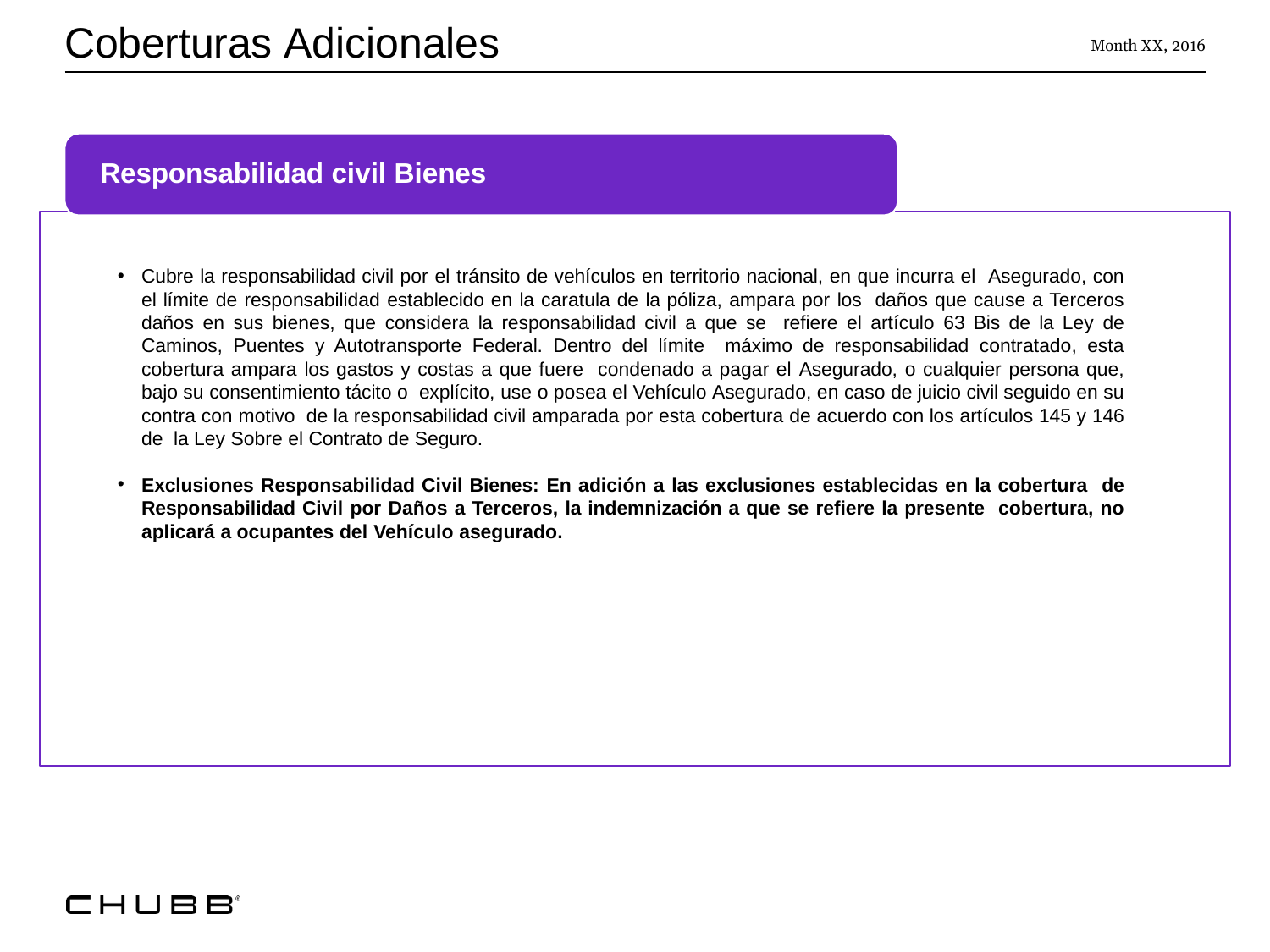

# Coberturas Adicionales
Month XX, 2016

Responsabilidad civil Bienes

Cubre la responsabilidad civil por el tránsito de vehículos en territorio nacional, en que incurra el  Asegurado, con el límite de responsabilidad establecido en la caratula de la póliza, ampara por los  daños que cause a Terceros daños en sus bienes, que considera la responsabilidad civil a que se  refiere el artículo 63 Bis de la Ley de Caminos, Puentes y Autotransporte Federal. Dentro del límite  máximo de responsabilidad contratado, esta cobertura ampara los gastos y costas a que fuere  condenado a pagar el Asegurado, o cualquier persona que, bajo su consentimiento tácito o  explícito, use o posea el Vehículo Asegurado, en caso de juicio civil seguido en su contra con motivo  de la responsabilidad civil amparada por esta cobertura de acuerdo con los artículos 145 y 146 de  la Ley Sobre el Contrato de Seguro.

Exclusiones Responsabilidad Civil Bienes: En adición a las exclusiones establecidas en la cobertura  de Responsabilidad Civil por Daños a Terceros, la indemnización a que se refiere la presente  cobertura, no aplicará a ocupantes del Vehículo asegurado.